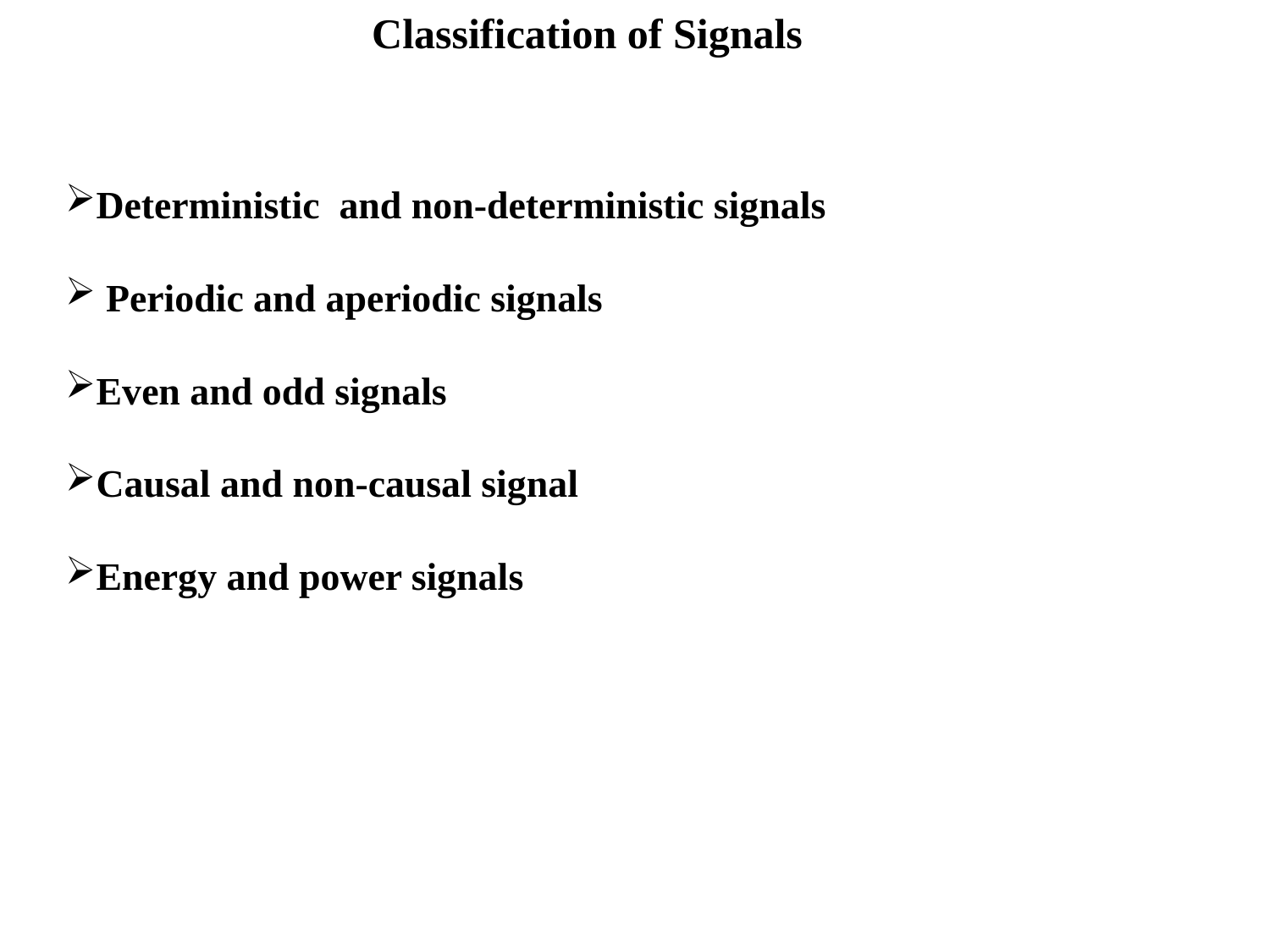

Classification of Signals

Deterministic  and non-deterministic signals
 Periodic and aperiodic signals
Even and odd signals
Causal and non-causal signal
Energy and power signals